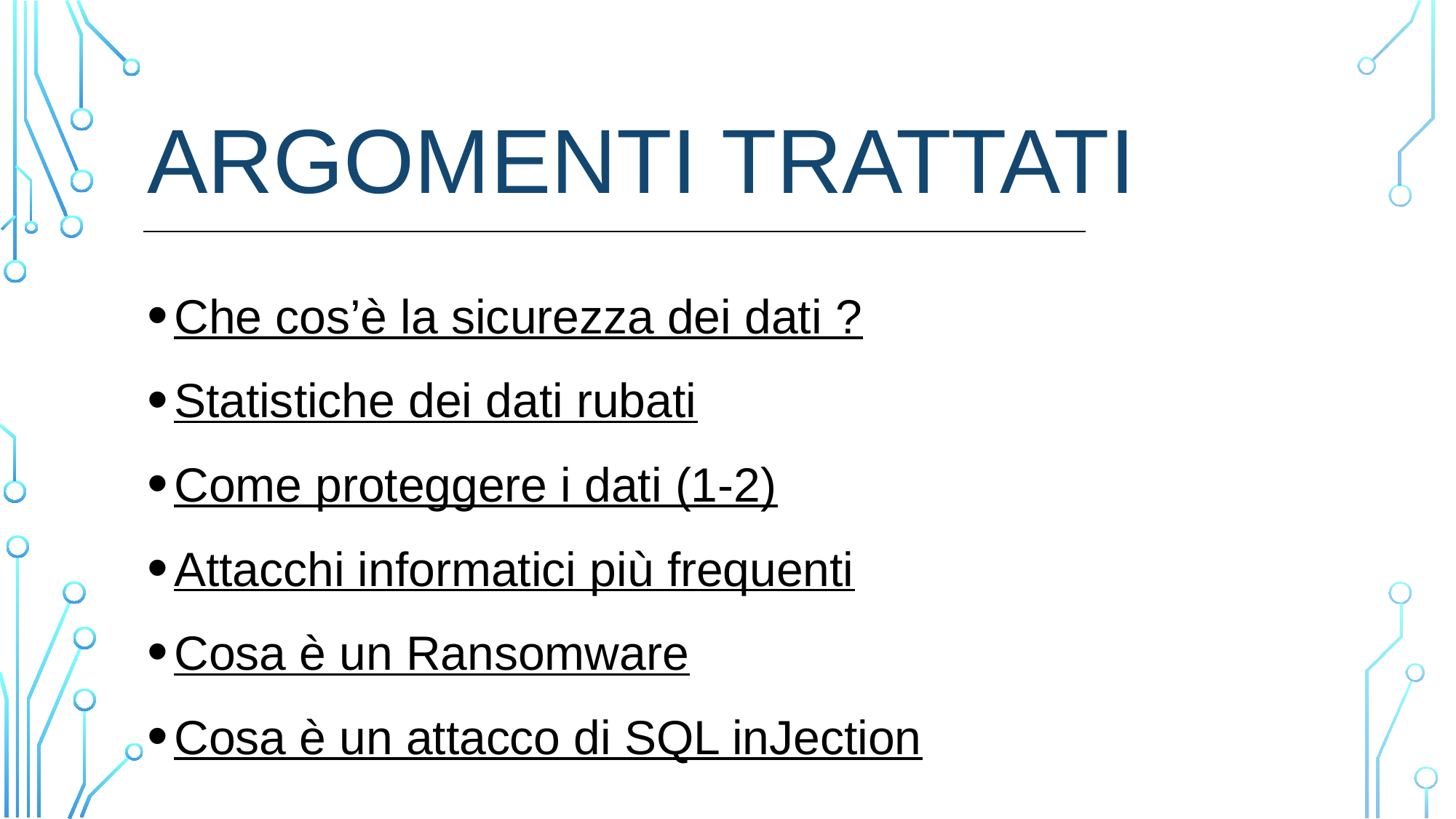

# Argomenti trattati
Che cos’è la sicurezza dei dati ?
Statistiche dei dati rubati
Come proteggere i dati (1-2)
Attacchi informatici più frequenti
Cosa è un Ransomware
Cosa è un attacco di SQL inJection